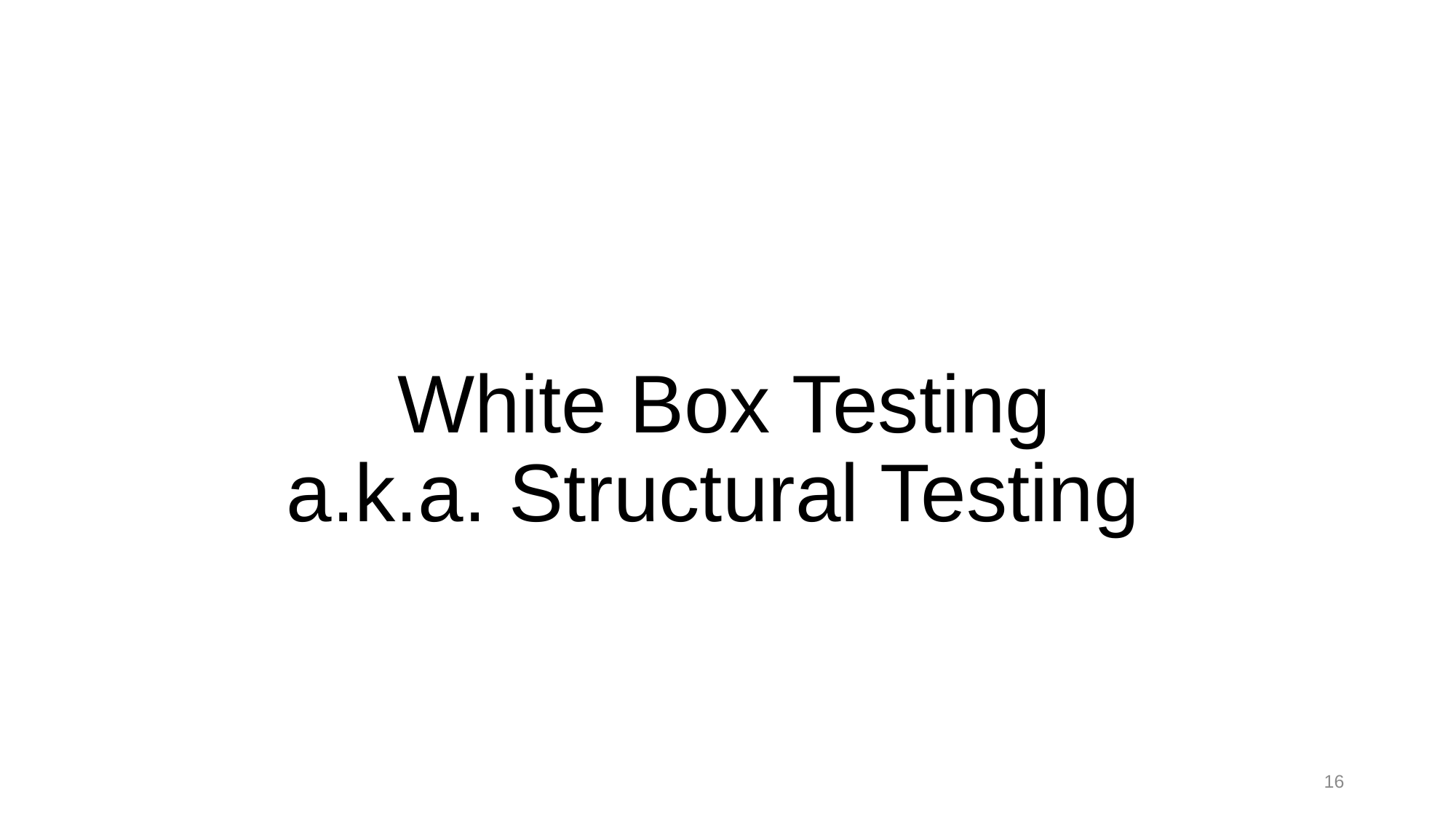

# White Box Testing a.k.a. Structural Testing

16